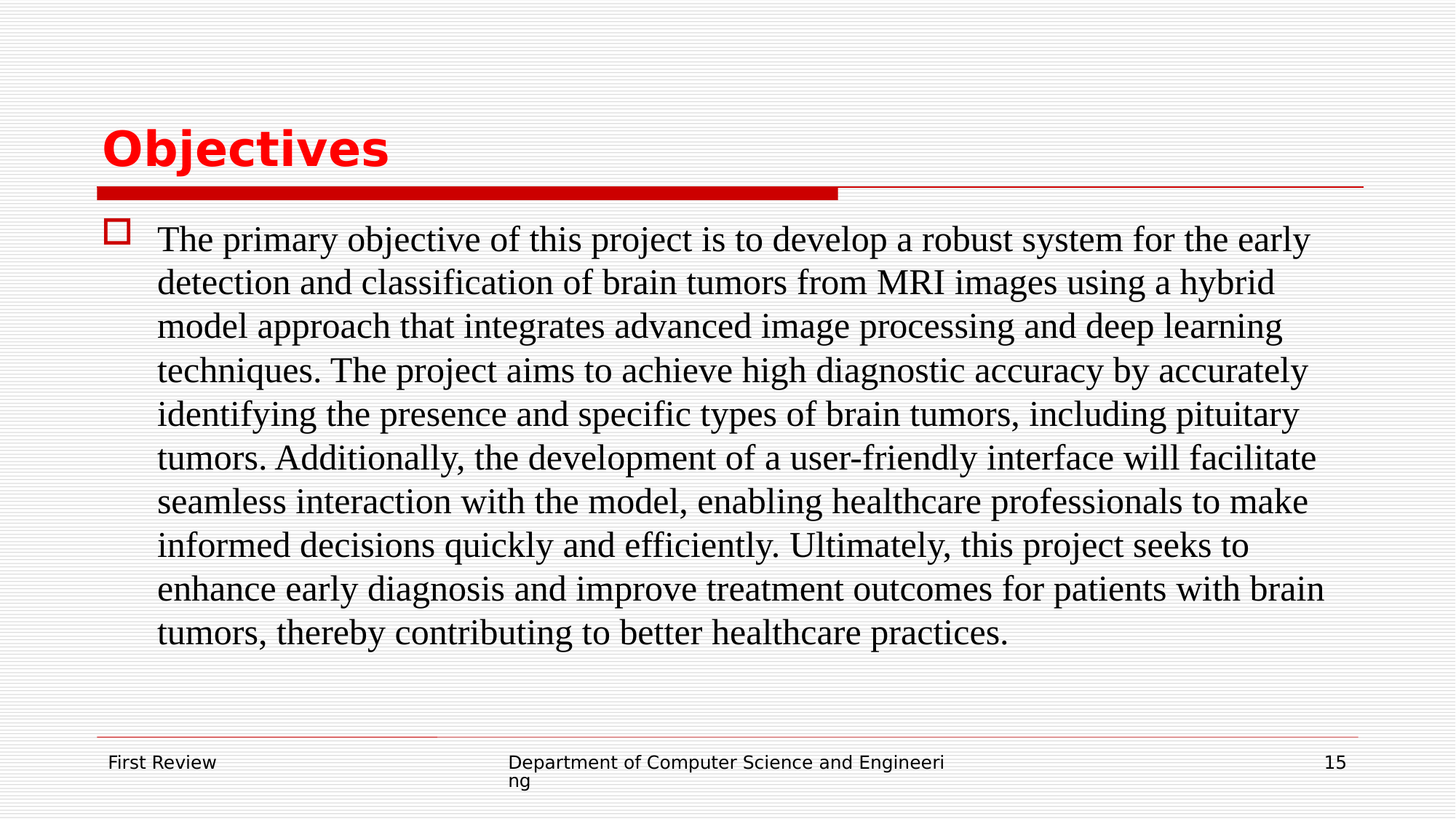

# Objectives
The primary objective of this project is to develop a robust system for the early detection and classification of brain tumors from MRI images using a hybrid model approach that integrates advanced image processing and deep learning techniques. The project aims to achieve high diagnostic accuracy by accurately identifying the presence and specific types of brain tumors, including pituitary tumors. Additionally, the development of a user-friendly interface will facilitate seamless interaction with the model, enabling healthcare professionals to make informed decisions quickly and efficiently. Ultimately, this project seeks to enhance early diagnosis and improve treatment outcomes for patients with brain tumors, thereby contributing to better healthcare practices.
First Review
Department of Computer Science and Engineering
15